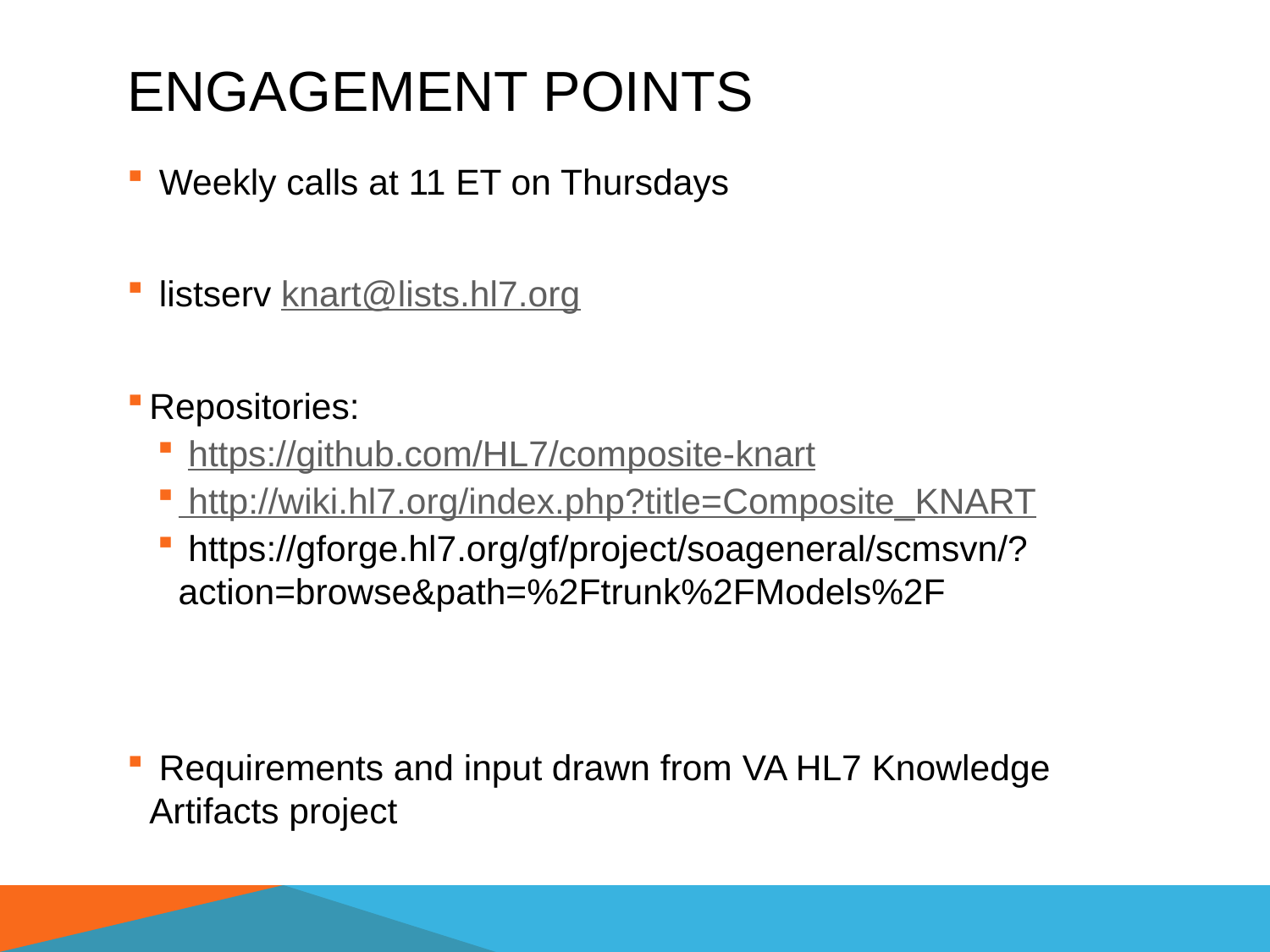

# Engagement points
 Weekly calls at 11 ET on Thursdays

 listserv knart@lists.hl7.org

Repositories:
 https://github.com/HL7/composite-knart
 http://wiki.hl7.org/index.php?title=Composite_KNART
 https://gforge.hl7.org/gf/project/soageneral/scmsvn/?action=browse&path=%2Ftrunk%2FModels%2F

 Requirements and input drawn from VA HL7 Knowledge Artifacts project